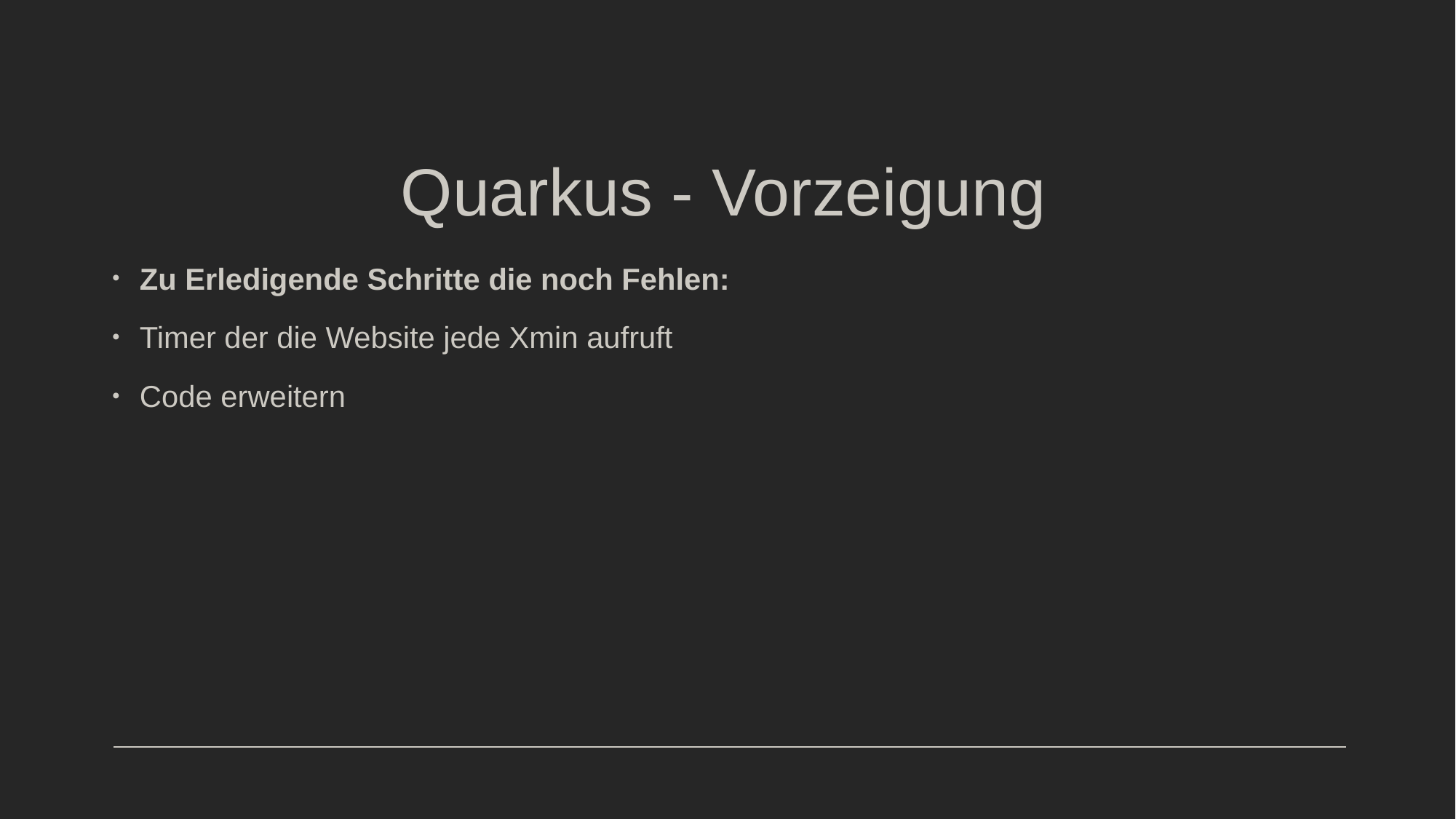

# Quarkus - Vorzeigung
Zu Erledigende Schritte die noch Fehlen:
Timer der die Website jede Xmin aufruft
Code erweitern